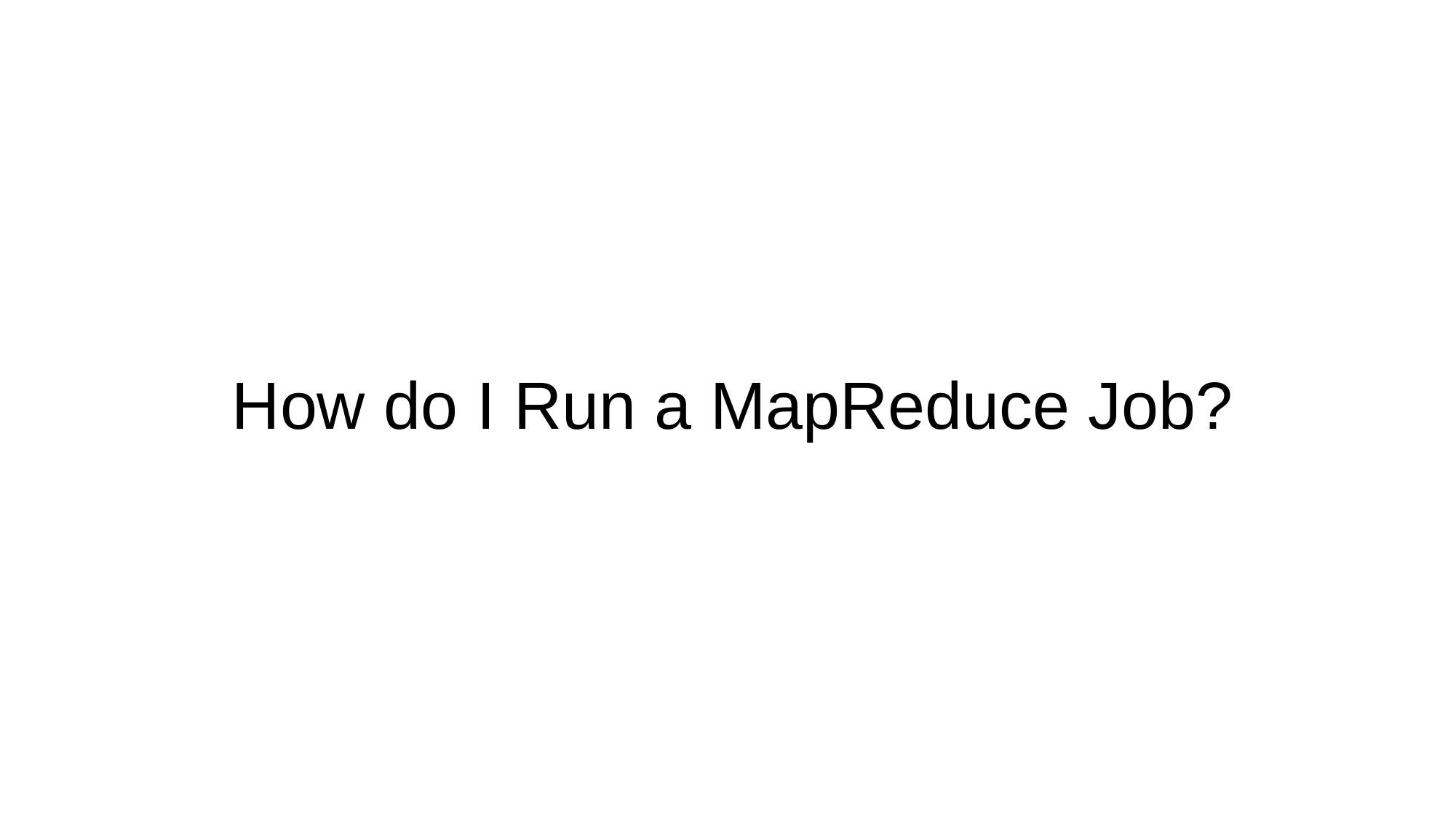

How do I Run a MapReduce Job?